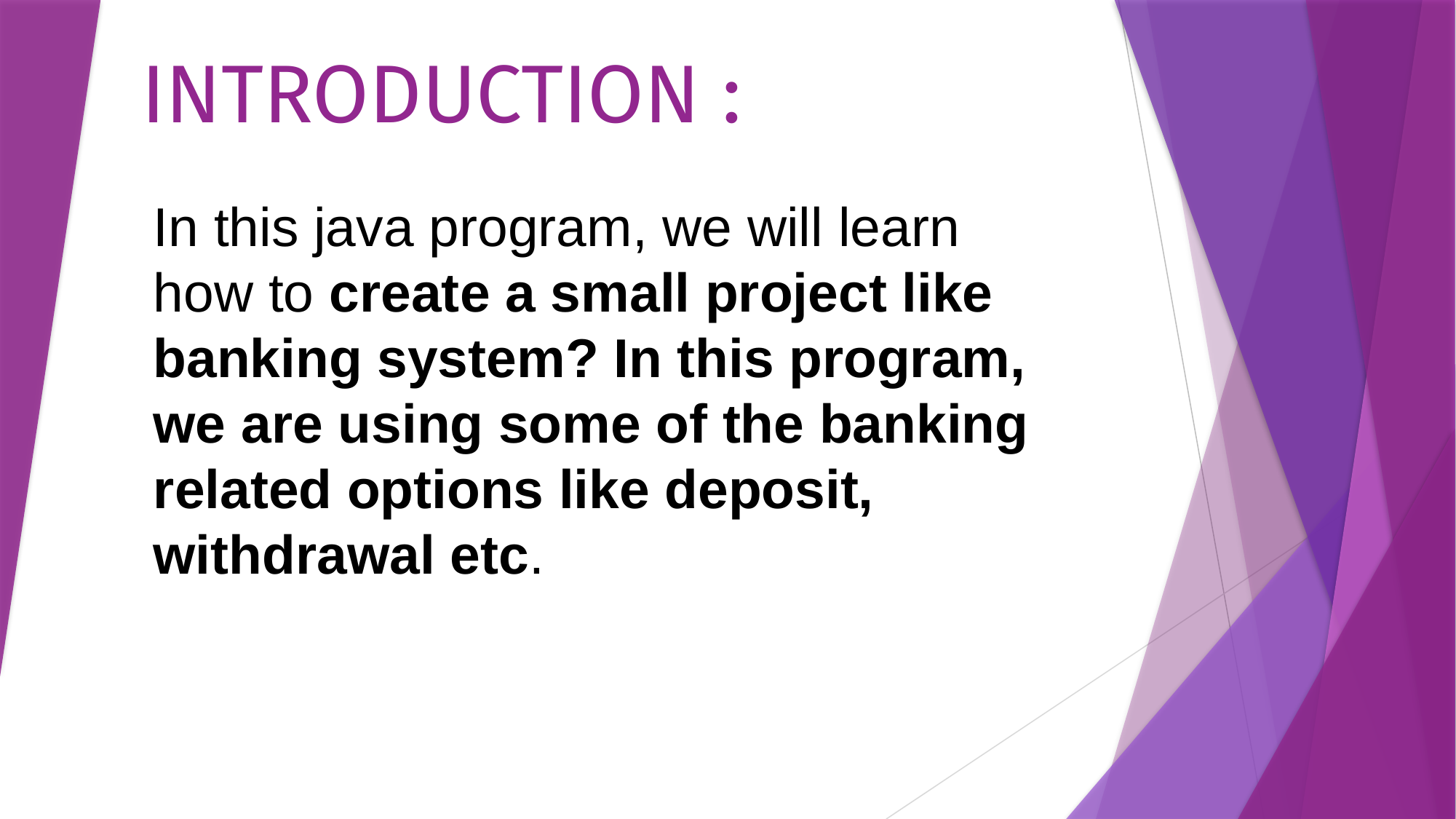

# INTRODUCTION :
In this java program, we will learn how to create a small project like banking system? In this program, we are using some of the banking related options like deposit, withdrawal etc.